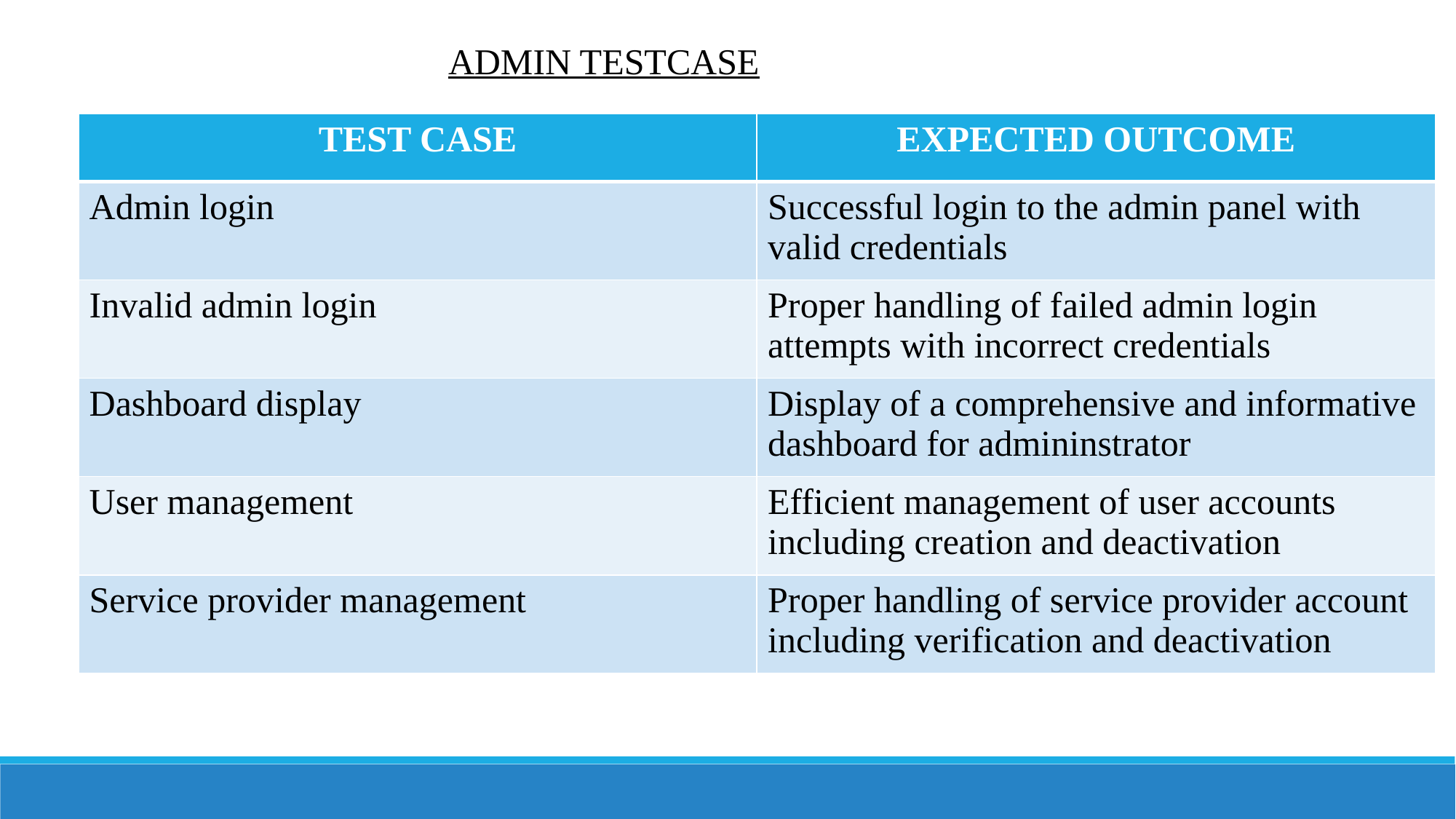

ADMIN TESTCASE
| TEST CASE | EXPECTED OUTCOME |
| --- | --- |
| Admin login | Successful login to the admin panel with valid credentials |
| Invalid admin login | Proper handling of failed admin login attempts with incorrect credentials |
| Dashboard display | Display of a comprehensive and informative dashboard for admininstrator |
| User management | Efficient management of user accounts including creation and deactivation |
| Service provider management | Proper handling of service provider account including verification and deactivation |